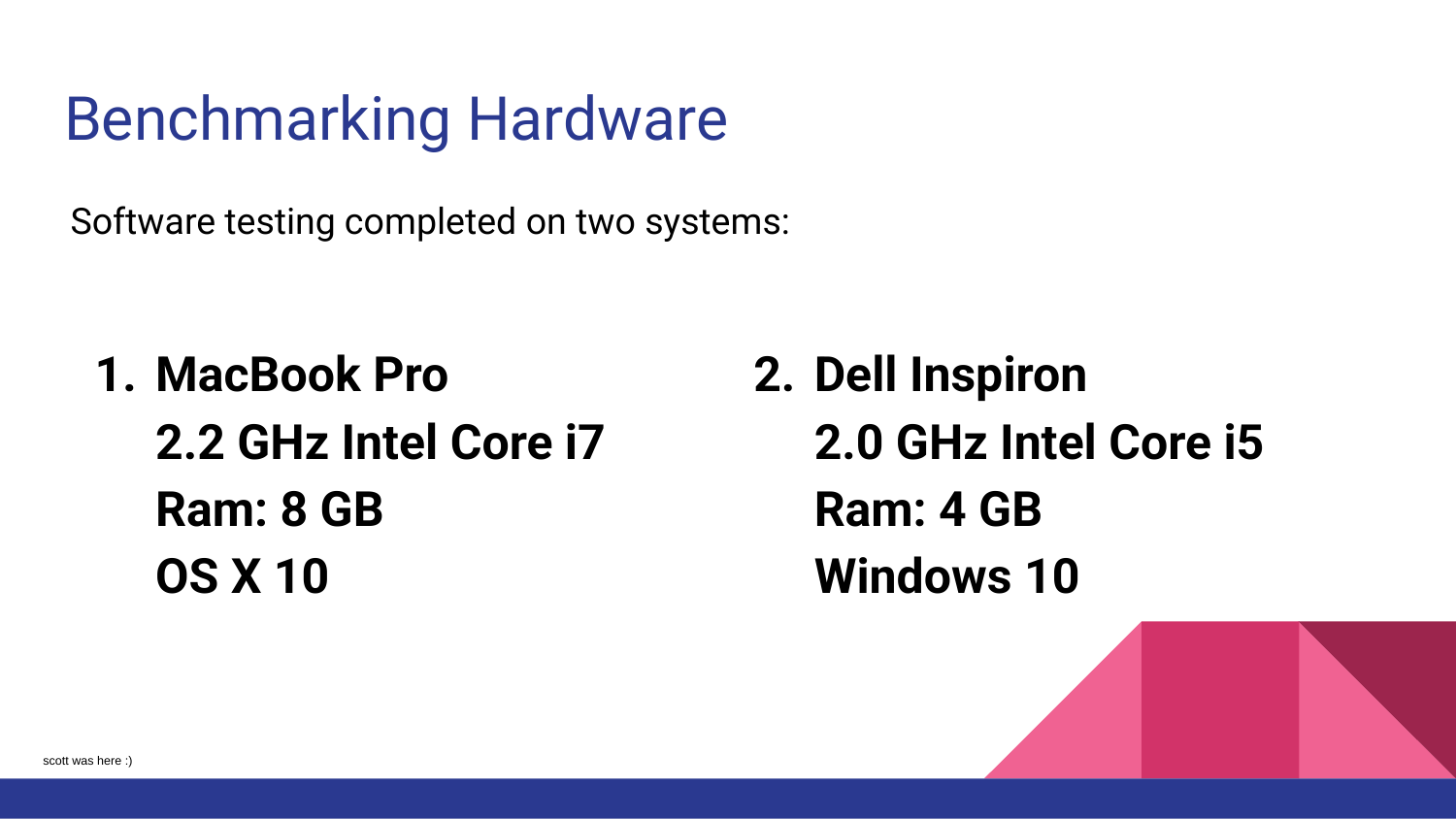

# Benchmarking Hardware
Software testing completed on two systems:
Dell Inspiron
2.0 GHz Intel Core i5
Ram: 4 GB
Windows 10
MacBook Pro
2.2 GHz Intel Core i7
Ram: 8 GB
OS X 10

scott was here :)